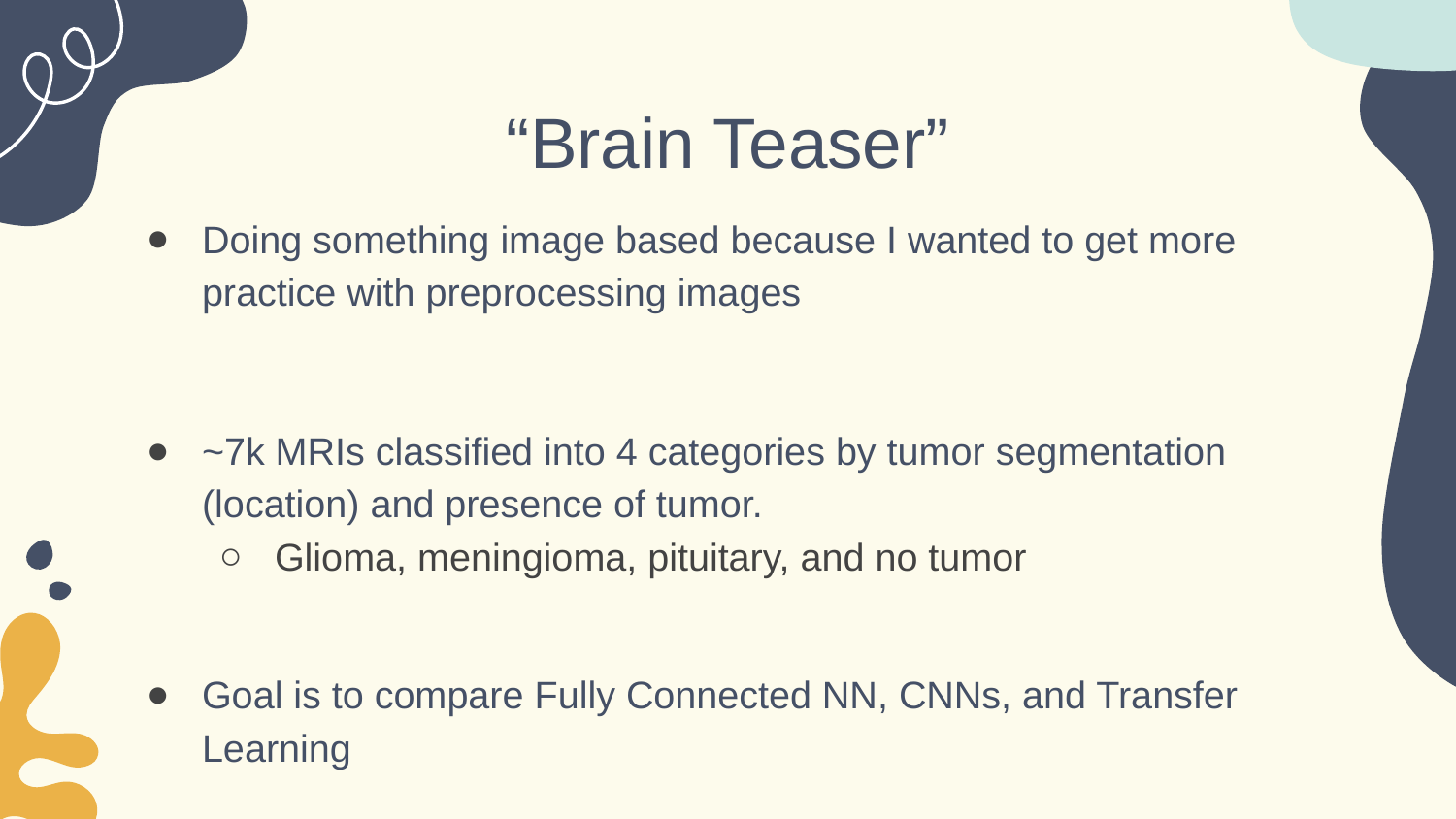

# “Brain Teaser”
Doing something image based because I wanted to get more practice with preprocessing images

~7k MRIs classified into 4 categories by tumor segmentation (location) and presence of tumor.
Glioma, meningioma, pituitary, and no tumor

Goal is to compare Fully Connected NN, CNNs, and Transfer Learning